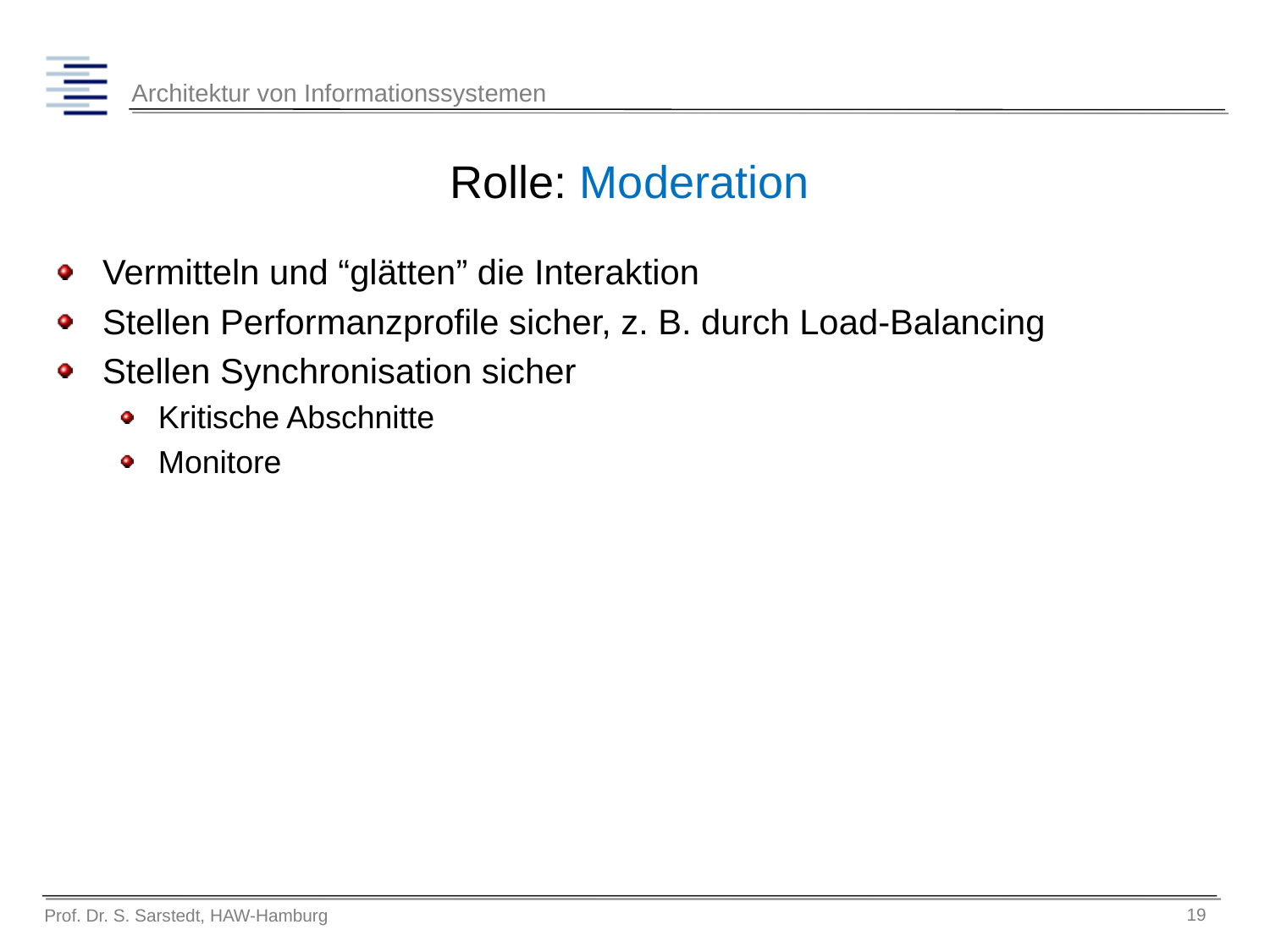

# Rolle: Moderation
Vermitteln und “glätten” die Interaktion
Stellen Performanzprofile sicher, z. B. durch Load-Balancing
Stellen Synchronisation sicher
Kritische Abschnitte
Monitore